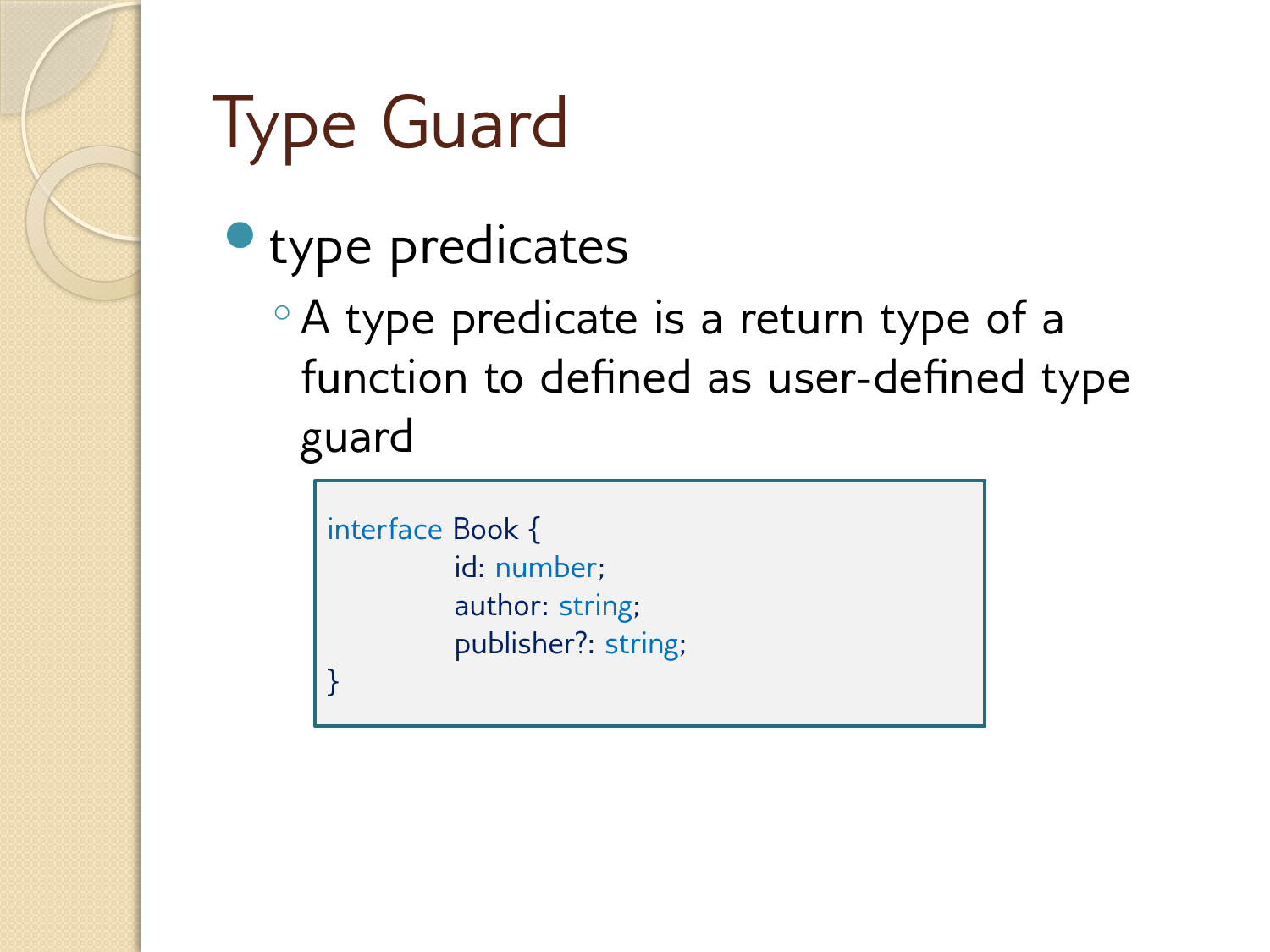

# Type Guard
type predicates
A type predicate is a return type of a function to defined as user-defined type guard

interface Book {
	id: number;
	author: string;
	publisher?: string;
}